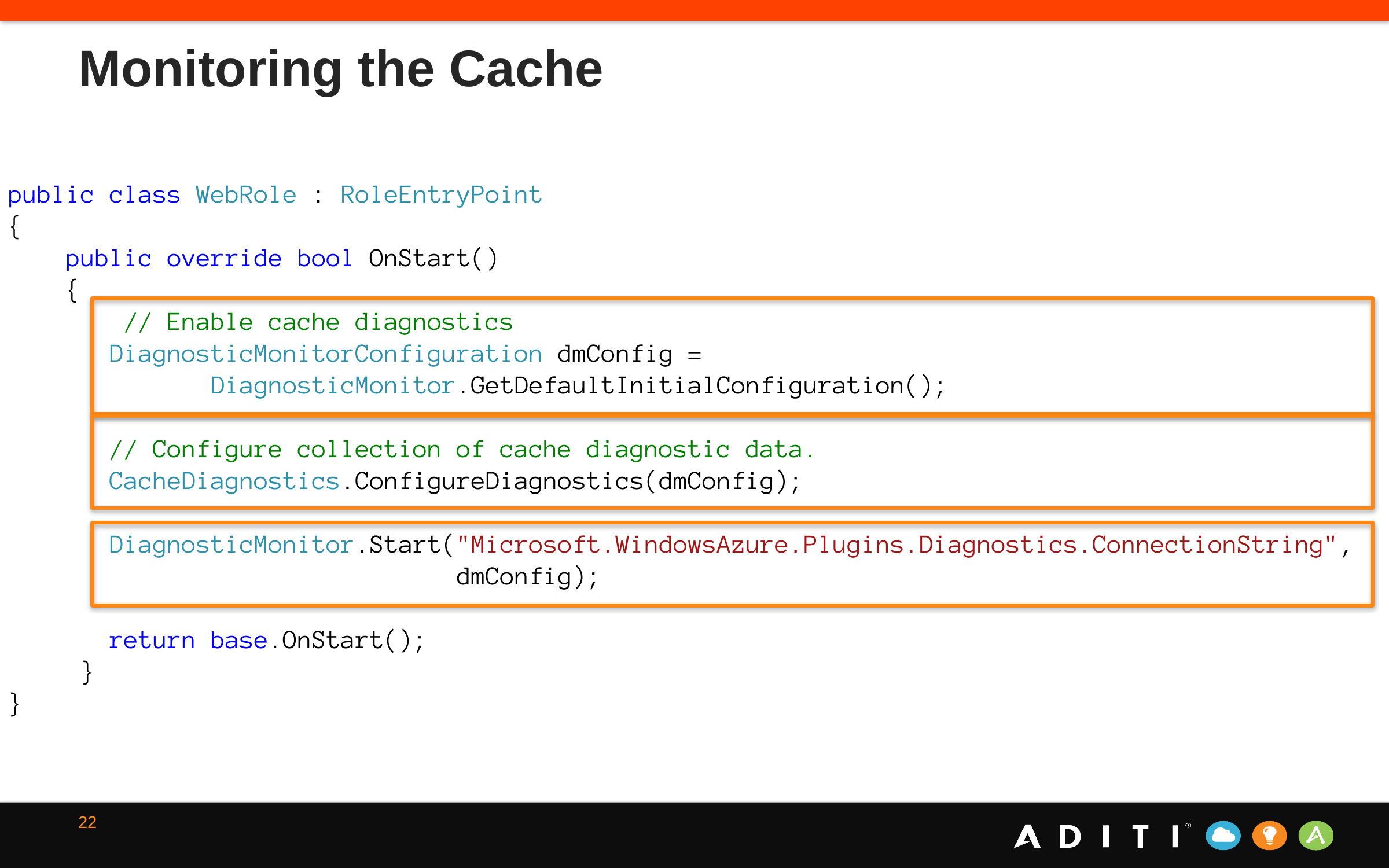

# Monitoring the Cache
public class WebRole : RoleEntryPoint
{
    public override bool OnStart()
    {
	  // Enable cache diagnostics
       DiagnosticMonitorConfiguration dmConfig =
              DiagnosticMonitor.GetDefaultInitialConfiguration();

       // Configure collection of cache diagnostic data.
       CacheDiagnostics.ConfigureDiagnostics(dmConfig);

       DiagnosticMonitor.Start("Microsoft.WindowsAzure.Plugins.Diagnostics.ConnectionString",
                               dmConfig);

       return base.OnStart();
     }
}

22